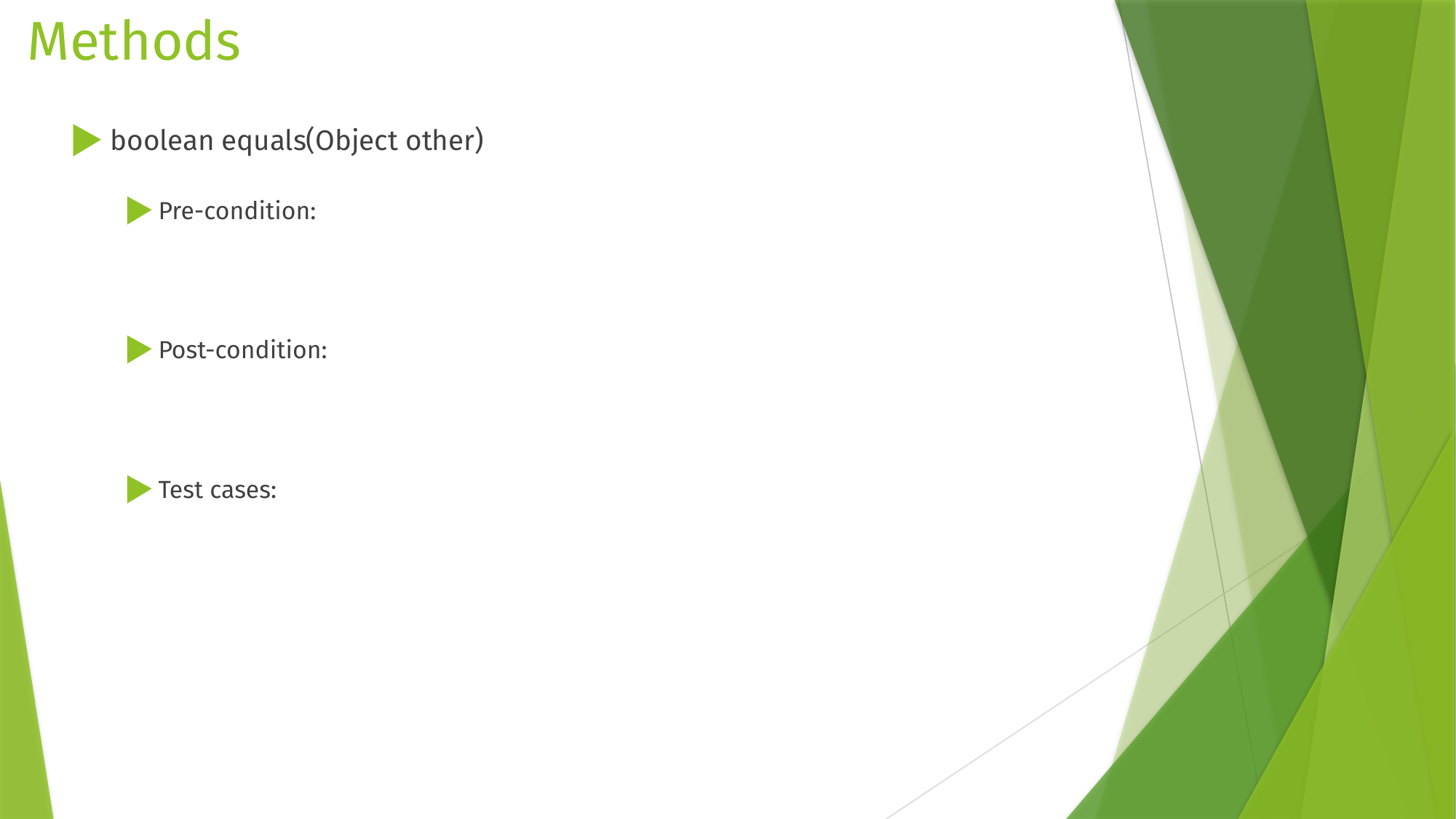

# Methods
boolean equals(Object other)
Pre-condition:

Post-condition:

Test cases: